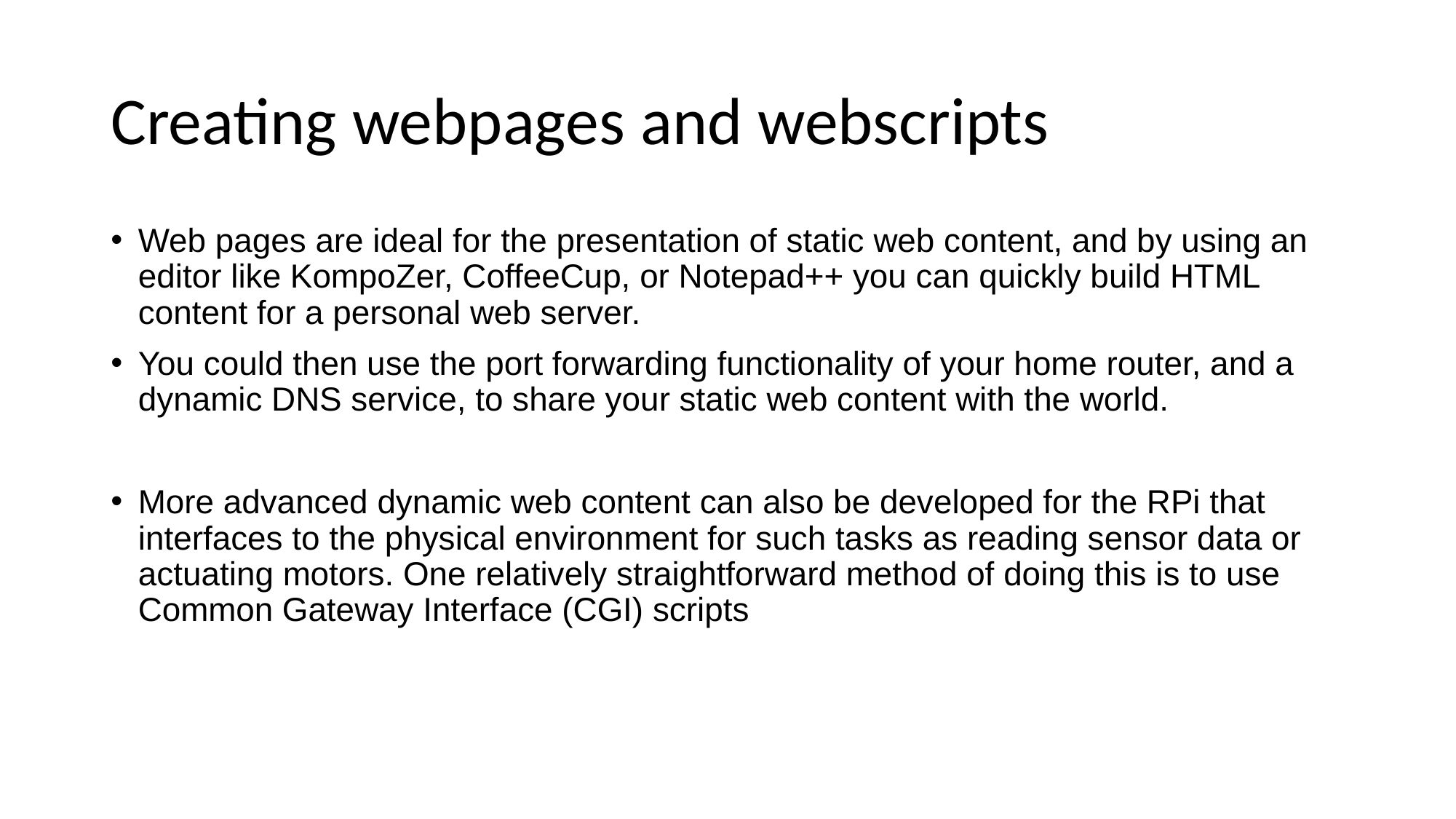

# Creating webpages and webscripts
Web pages are ideal for the presentation of static web content, and by using an editor like KompoZer, CoffeeCup, or Notepad++ you can quickly build HTML content for a personal web server.
You could then use the port forwarding functionality of your home router, and a dynamic DNS service, to share your static web content with the world.

More advanced dynamic web content can also be developed for the RPi that interfaces to the physical environment for such tasks as reading sensor data or actuating motors. One relatively straightforward method of doing this is to use Common Gateway Interface (CGI) scripts